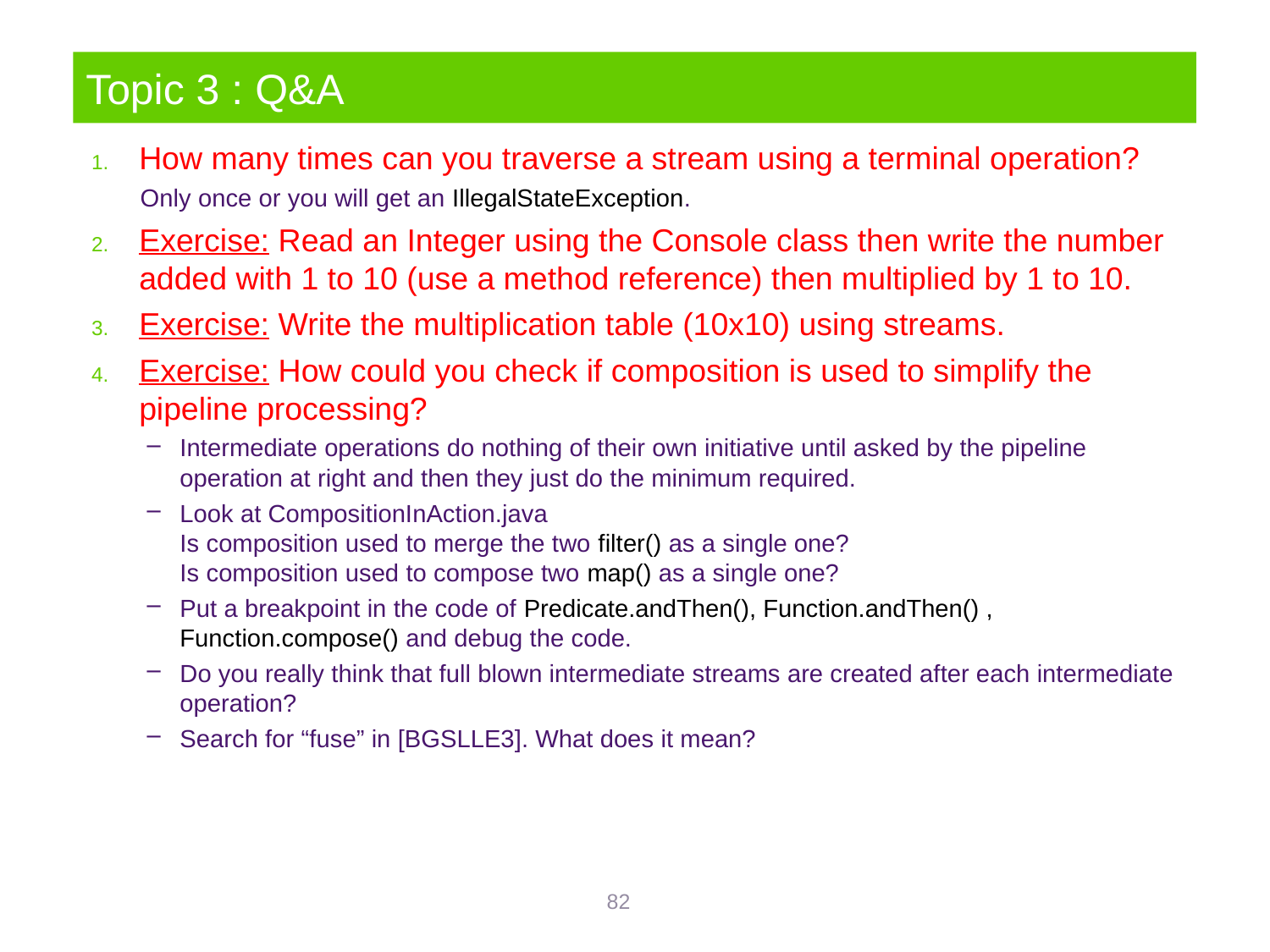

# Topic 3 : Q&A
How many times can you traverse a stream using a terminal operation?
Only once or you will get an IllegalStateException.
Exercise: Read an Integer using the Console class then write the number added with 1 to 10 (use a method reference) then multiplied by 1 to 10.
Exercise: Write the multiplication table (10x10) using streams.
Exercise: How could you check if composition is used to simplify the pipeline processing?
Intermediate operations do nothing of their own initiative until asked by the pipeline operation at right and then they just do the minimum required.
Look at CompositionInAction.java
Is composition used to merge the two filter() as a single one?
Is composition used to compose two map() as a single one?
Put a breakpoint in the code of Predicate.andThen(), Function.andThen() , Function.compose() and debug the code.
Do you really think that full blown intermediate streams are created after each intermediate operation?
Search for “fuse” in [BGSLLE3]. What does it mean?